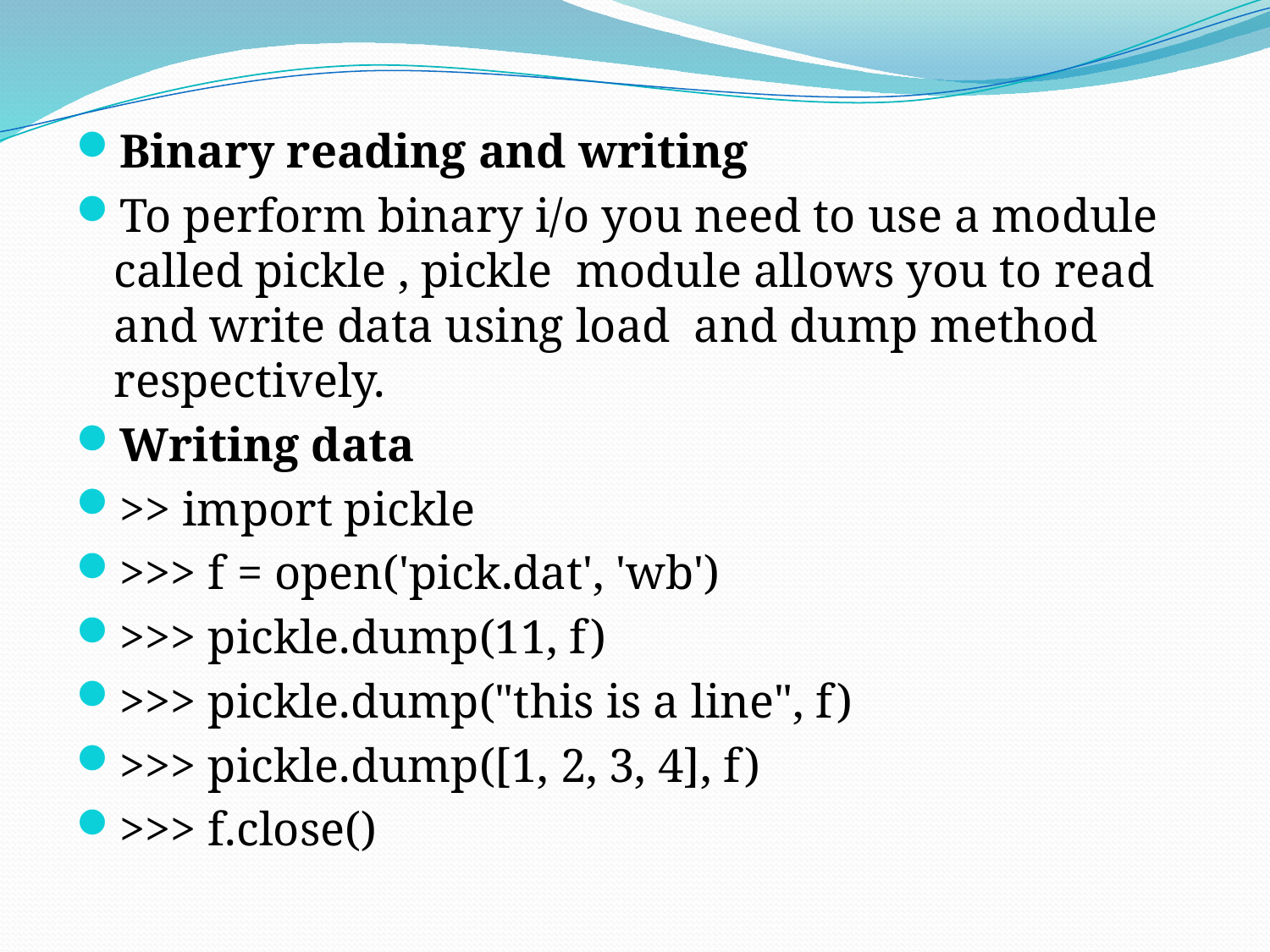

Binary reading and writing
To perform binary i/o you need to use a module called pickle , pickle  module allows you to read and write data using load  and dump method respectively.
Writing data
>> import pickle
>>> f = open('pick.dat', 'wb')
>>> pickle.dump(11, f)
>>> pickle.dump("this is a line", f)
>>> pickle.dump([1, 2, 3, 4], f)
>>> f.close()